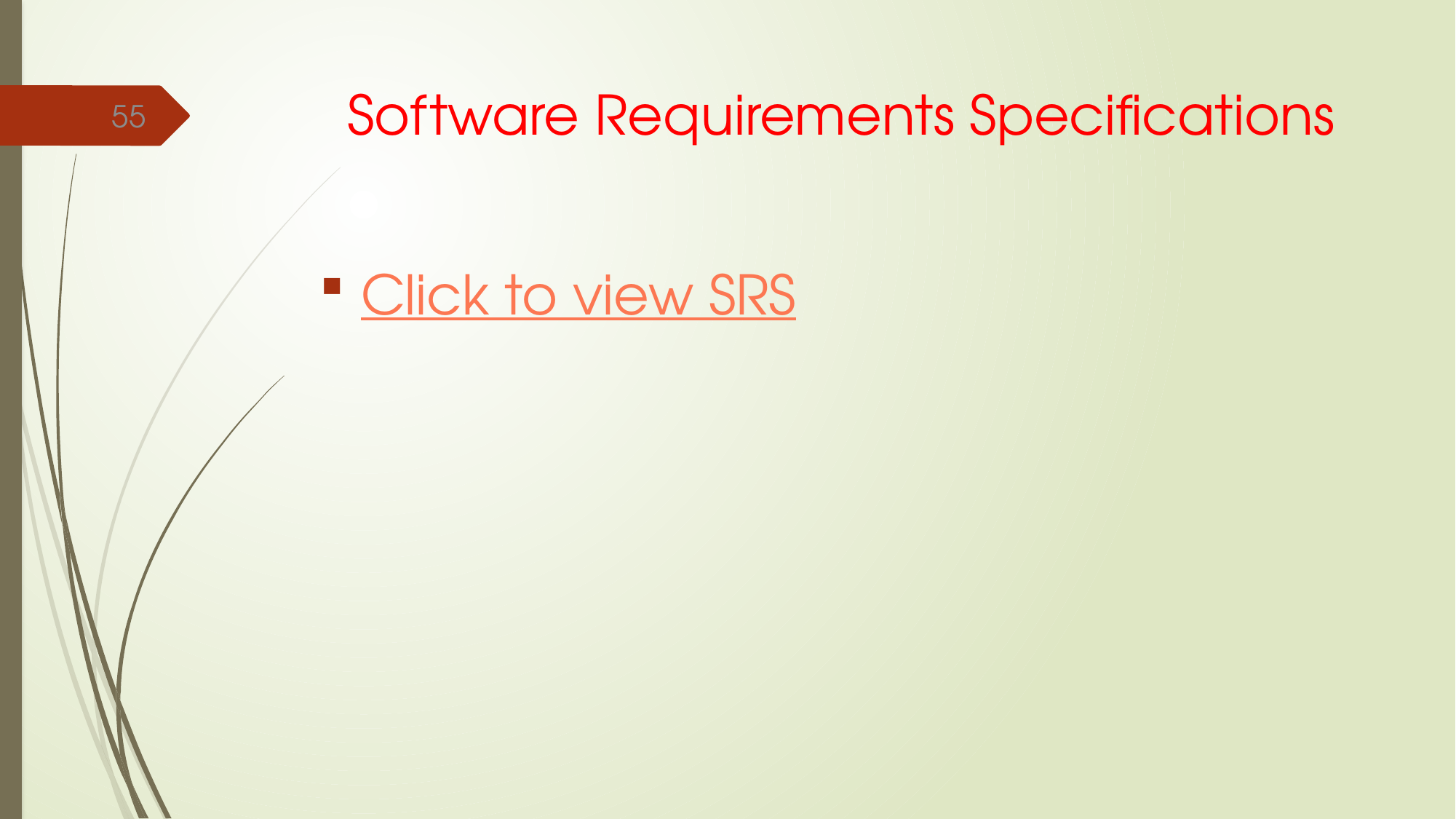

# Software Requirements Specifications
55
Click to view SRS